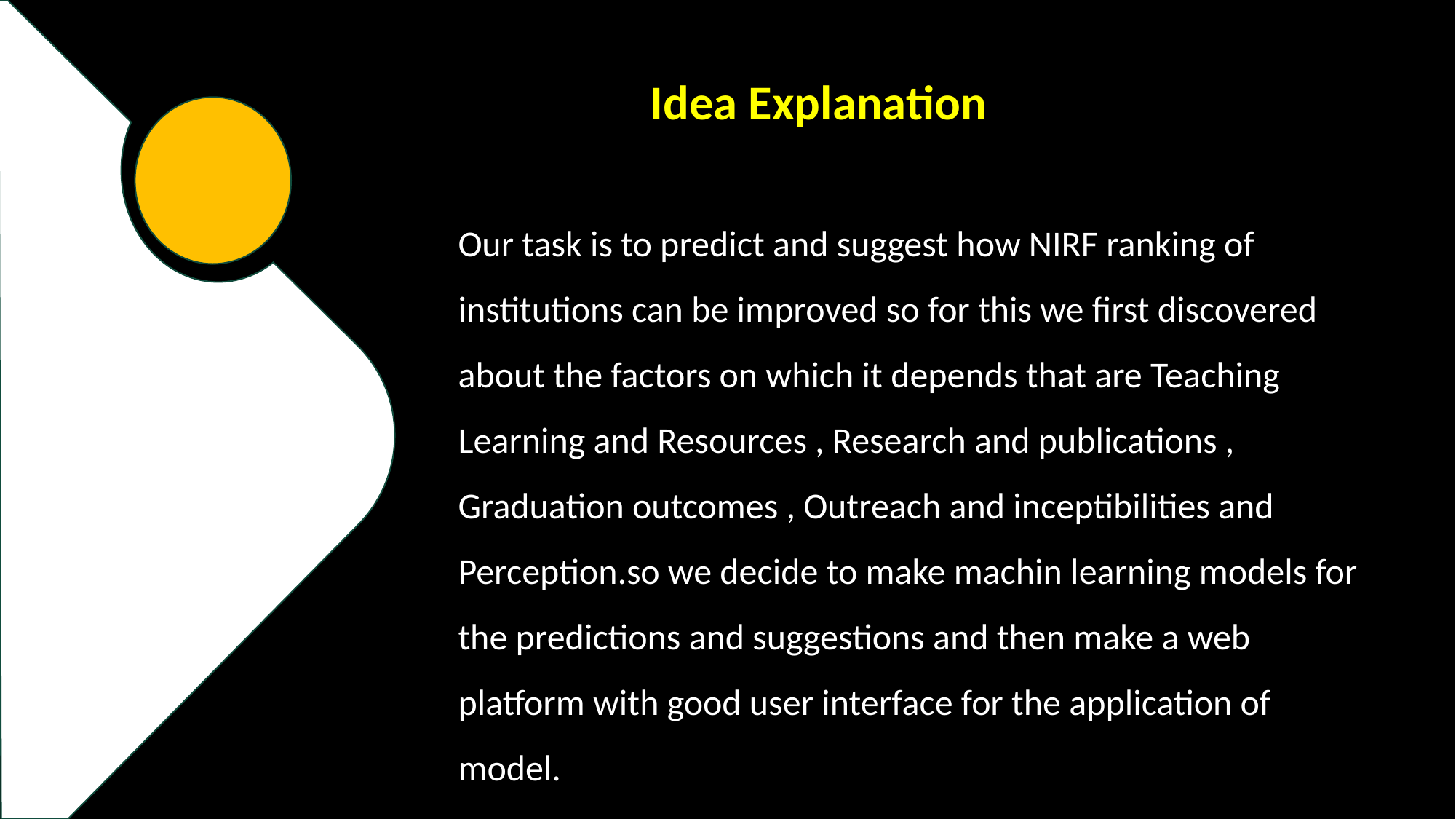

Idea Explanation

Our task is to predict and suggest how NIRF ranking of institutions can be improved so for this we first discovered about the factors on which it depends that are Teaching Learning and Resources , Research and publications , Graduation outcomes , Outreach and inceptibilities and Perception.so we decide to make machin learning models for the predictions and suggestions and then make a web platform with good user interface for the application of model.

#